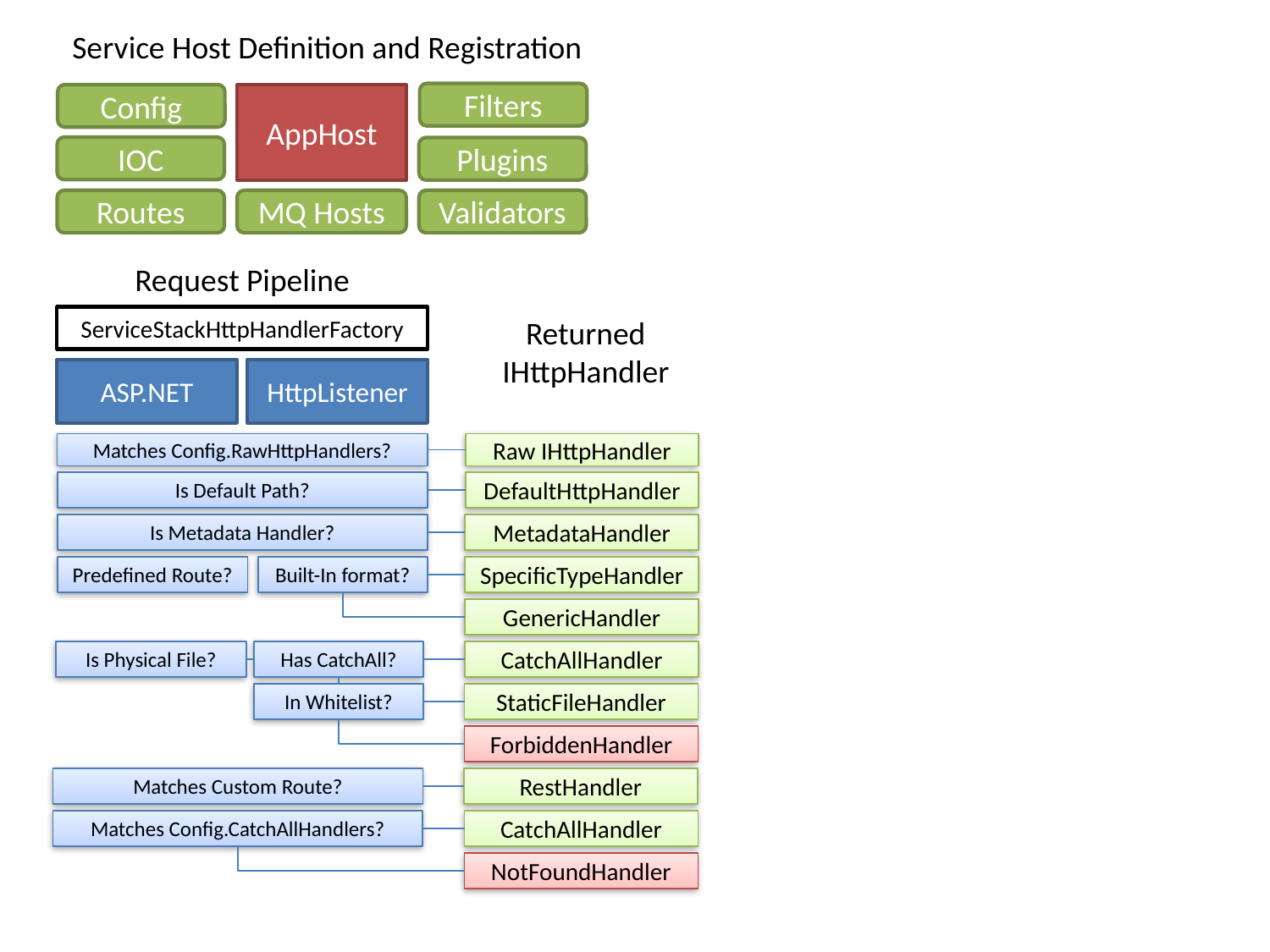

Service Host Definition and Registration
Filters
Config
AppHost
IOC
Plugins
Routes
MQ Hosts
Validators
Request Pipeline
ServiceStackHttpHandlerFactory
Returned
IHttpHandler
ASP.NET
HttpListener
Matches Config.RawHttpHandlers?
Raw IHttpHandler
Is Default Path?
DefaultHttpHandler
Is Metadata Handler?
MetadataHandler
Predefined Route?
Built-In format?
SpecificTypeHandler
GenericHandler
Is Physical File?
Has CatchAll?
CatchAllHandler
In Whitelist?
StaticFileHandler
ForbiddenHandler
Matches Custom Route?
RestHandler
Matches Config.CatchAllHandlers?
CatchAllHandler
NotFoundHandler